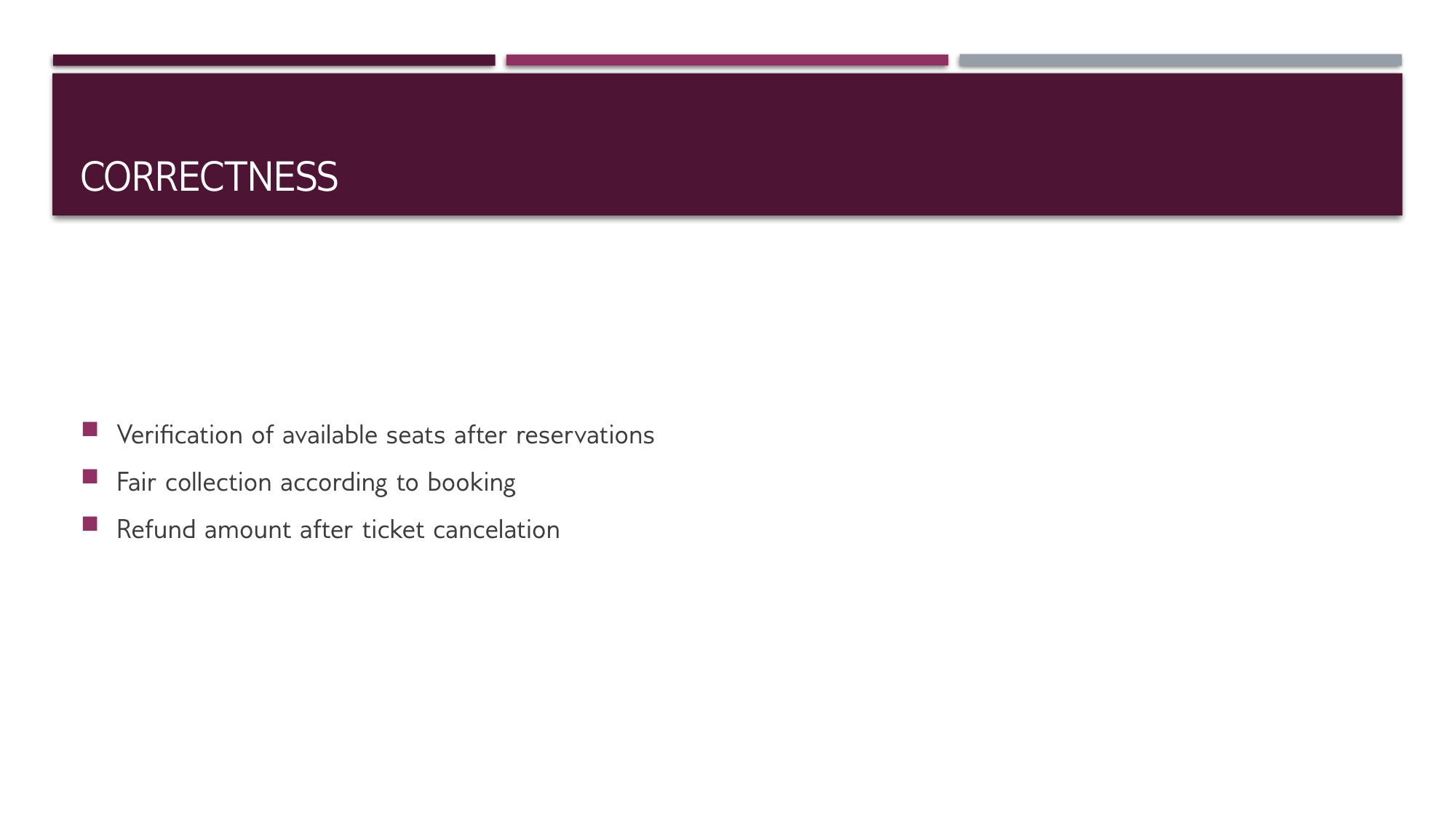

# Correctness
Verification of available seats after reservations
Fair collection according to booking
Refund amount after ticket cancelation